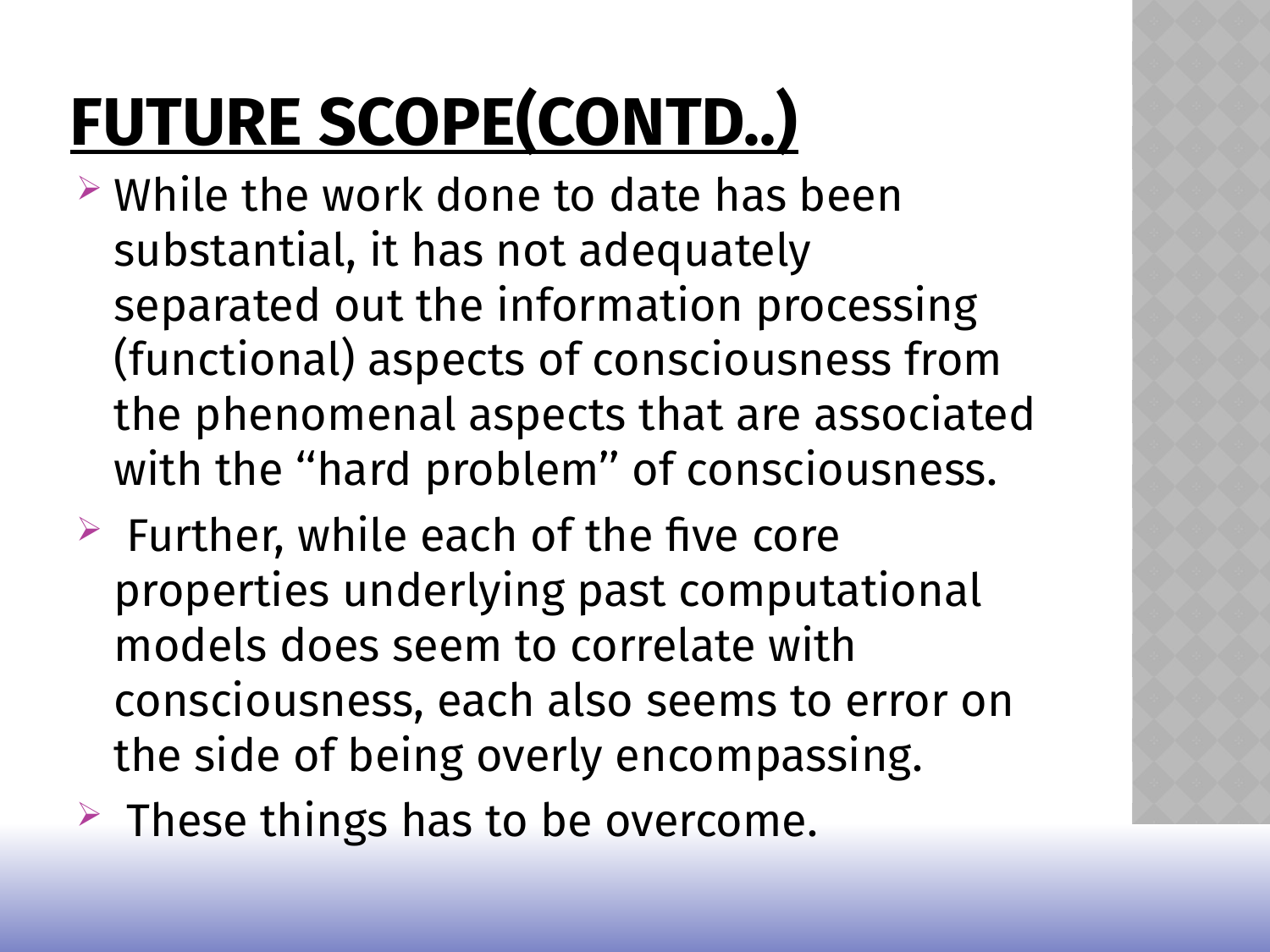

# FuturE SCOPE(contd..)
While the work done to date has been substantial, it has not adequately
separated out the information processing (functional) aspects of consciousness from the phenomenal aspects that are associated
with the ‘‘hard problem’’ of consciousness.
 Further, while each of the five core properties underlying past computational models does seem to correlate with consciousness, each also seems to error on the side of being overly encompassing.
 These things has to be overcome.